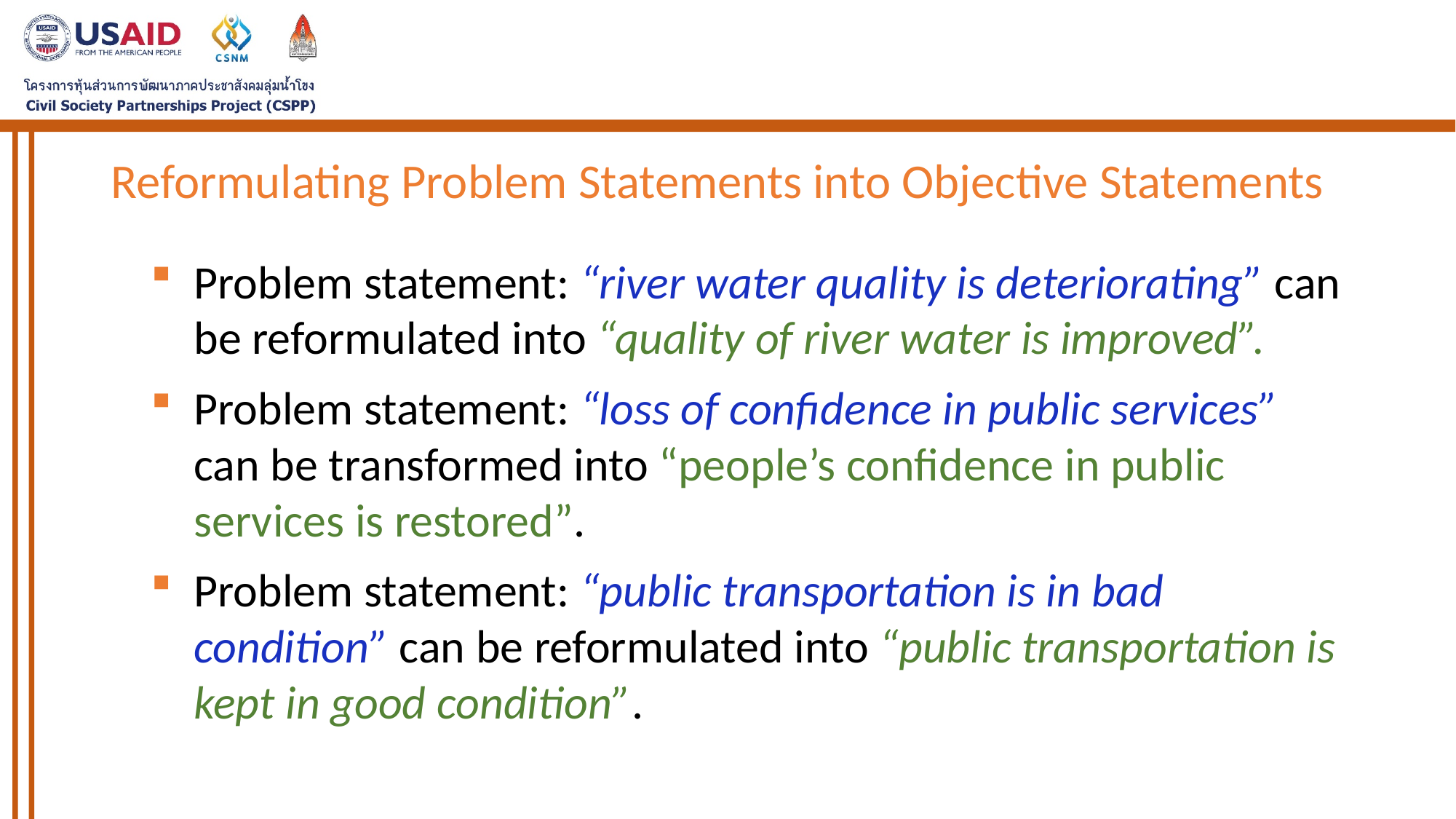

# Reformulating Problem Statements into Objective Statements
Problem statement: “river water quality is deteriorating” can be reformulated into “quality of river water is improved”.
Problem statement: “loss of confidence in public services” can be transformed into “people’s confidence in public services is restored”.
Problem statement: “public transportation is in bad condition” can be reformulated into “public transportation is kept in good condition”.
19